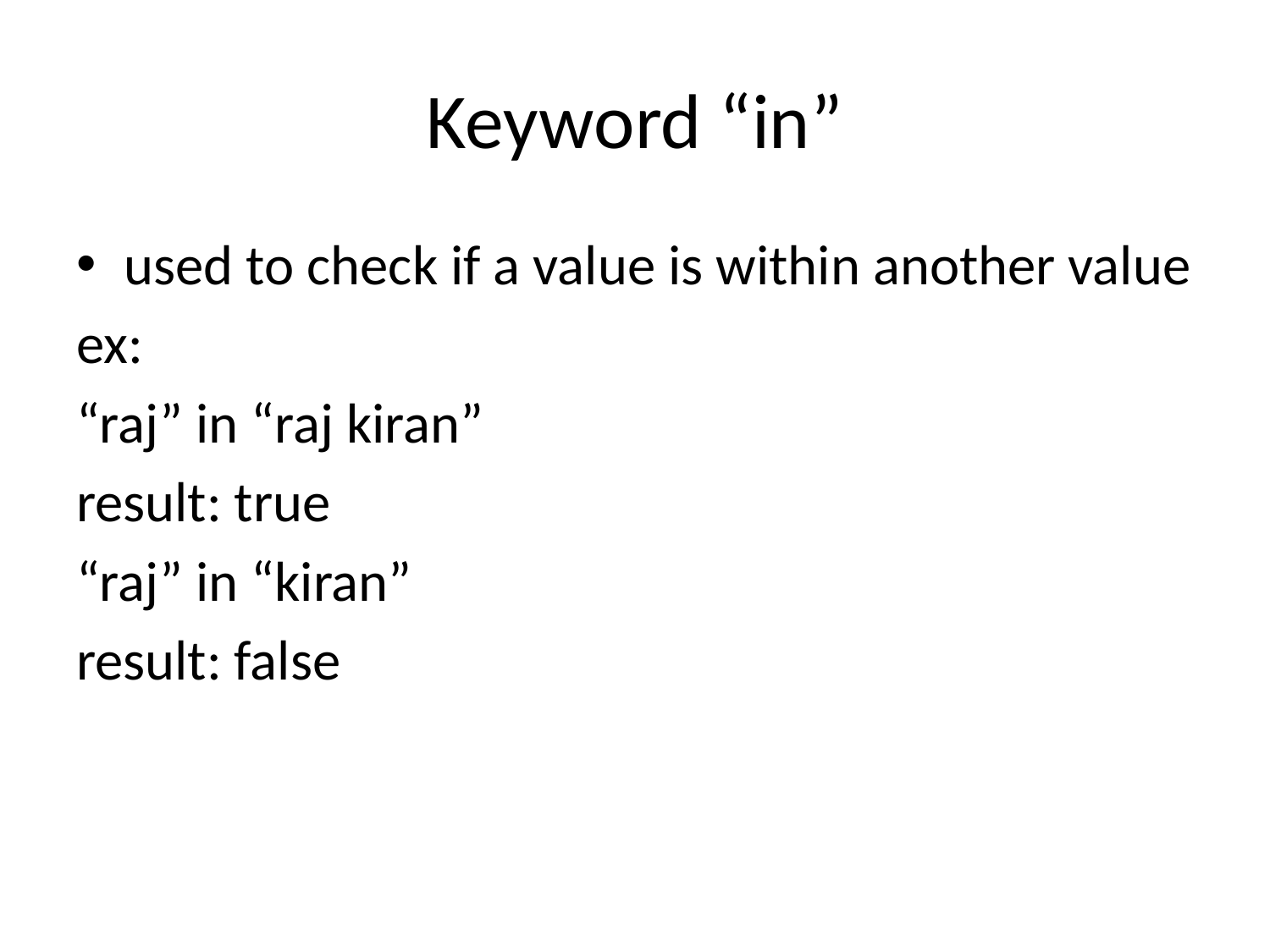

# Keyword “in”
used to check if a value is within another value
ex:
“raj” in “raj kiran”
result: true
“raj” in “kiran”
result: false